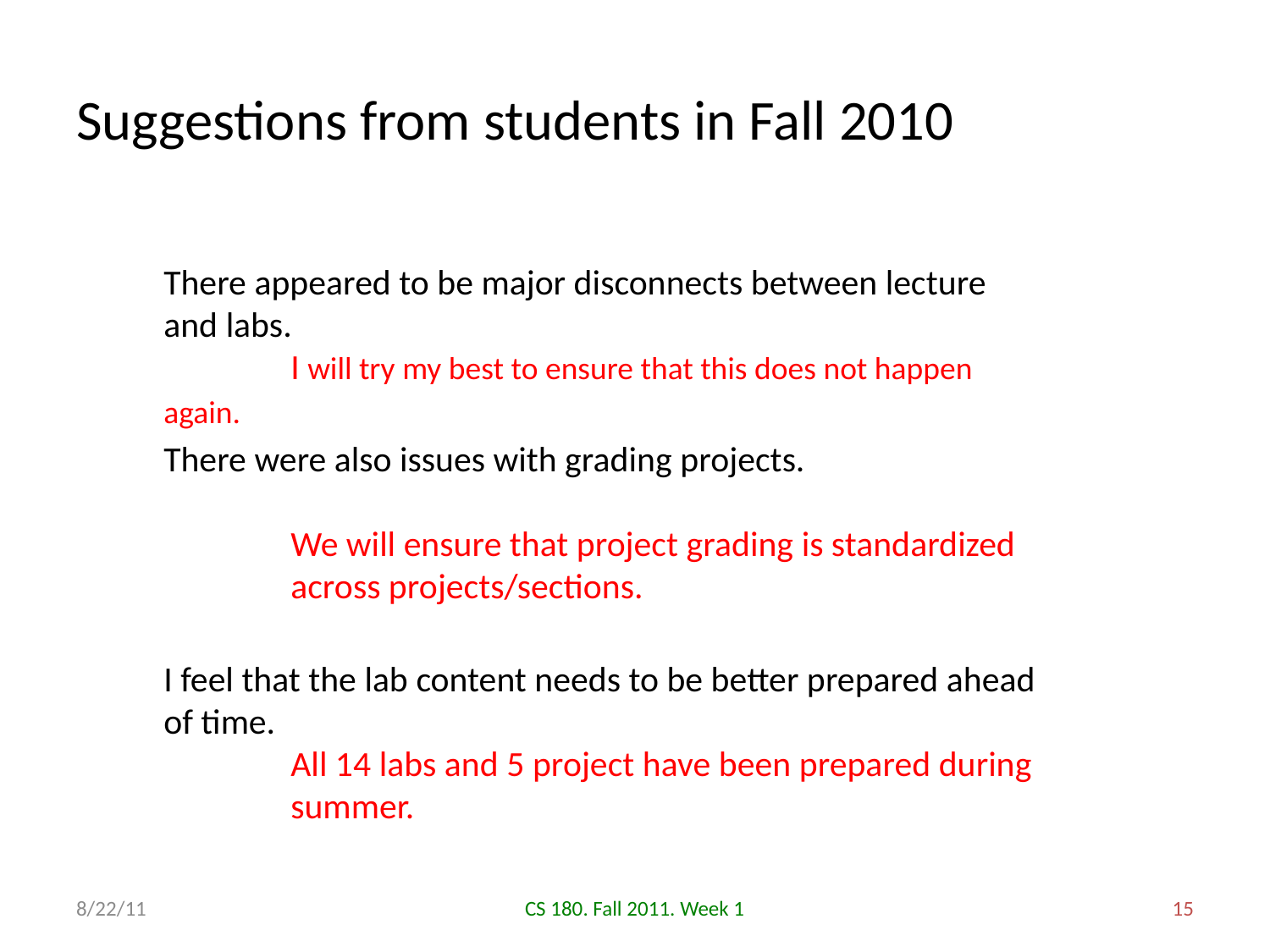

# Suggestions from students in Fall 2010
There appeared to be major disconnects between lecture and labs.
	I will try my best to ensure that this does not happen again.
There were also issues with grading projects.

	We will ensure that project grading is standardized 	across projects/sections.
I feel that the lab content needs to be better prepared ahead of time.
	All 14 labs and 5 project have been prepared during 	summer.
8/22/11
CS 180. Fall 2011. Week 1
15